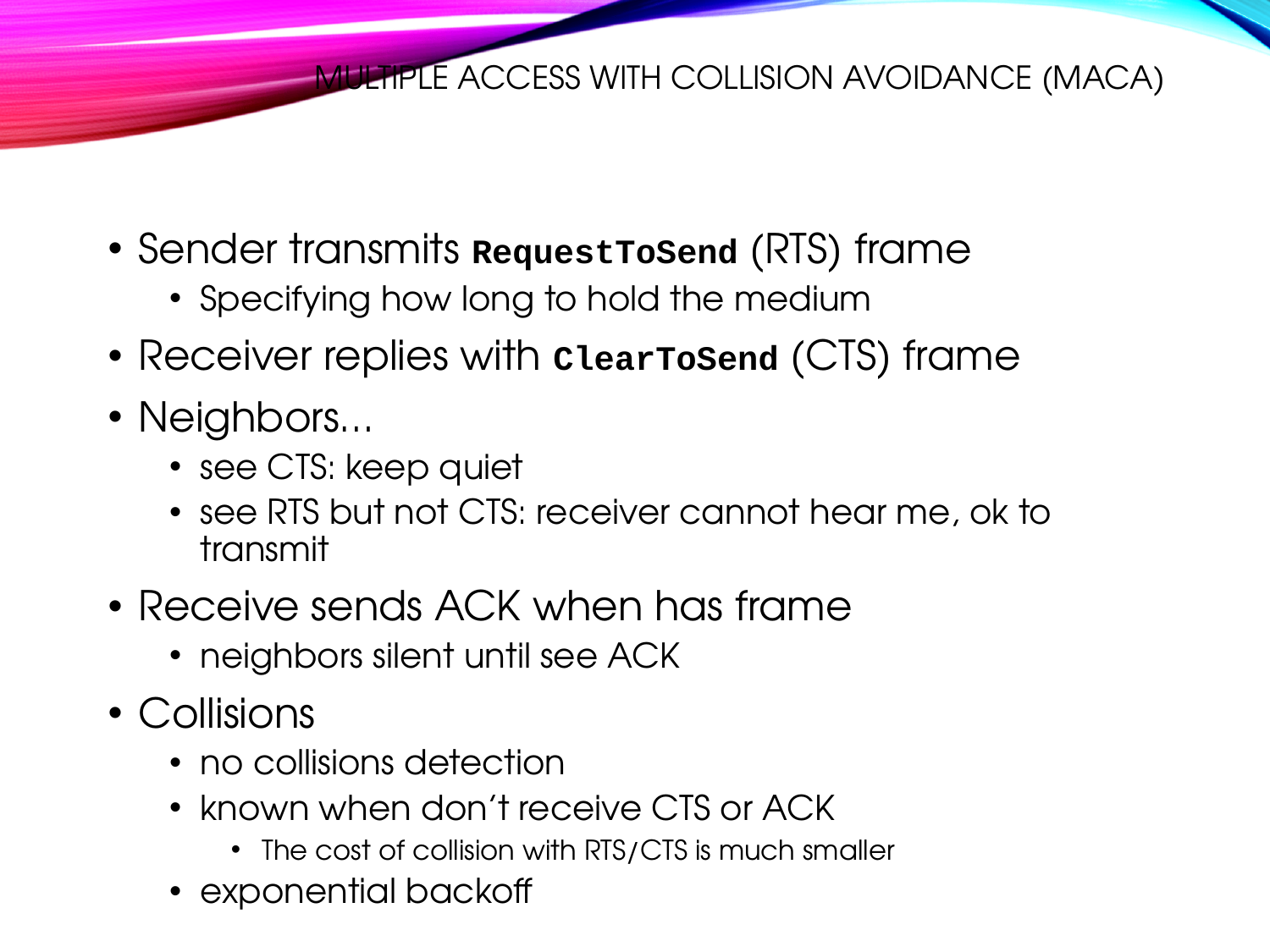

# Multiple Access with Collision Avoidance (MACA)
Sender transmits RequestToSend (RTS) frame
Specifying how long to hold the medium
Receiver replies with ClearToSend (CTS) frame
Neighbors…
see CTS: keep quiet
see RTS but not CTS: receiver cannot hear me, ok to transmit
Receive sends ACK when has frame
neighbors silent until see ACK
Collisions
no collisions detection
known when don’t receive CTS or ACK
The cost of collision with RTS/CTS is much smaller
exponential backoff